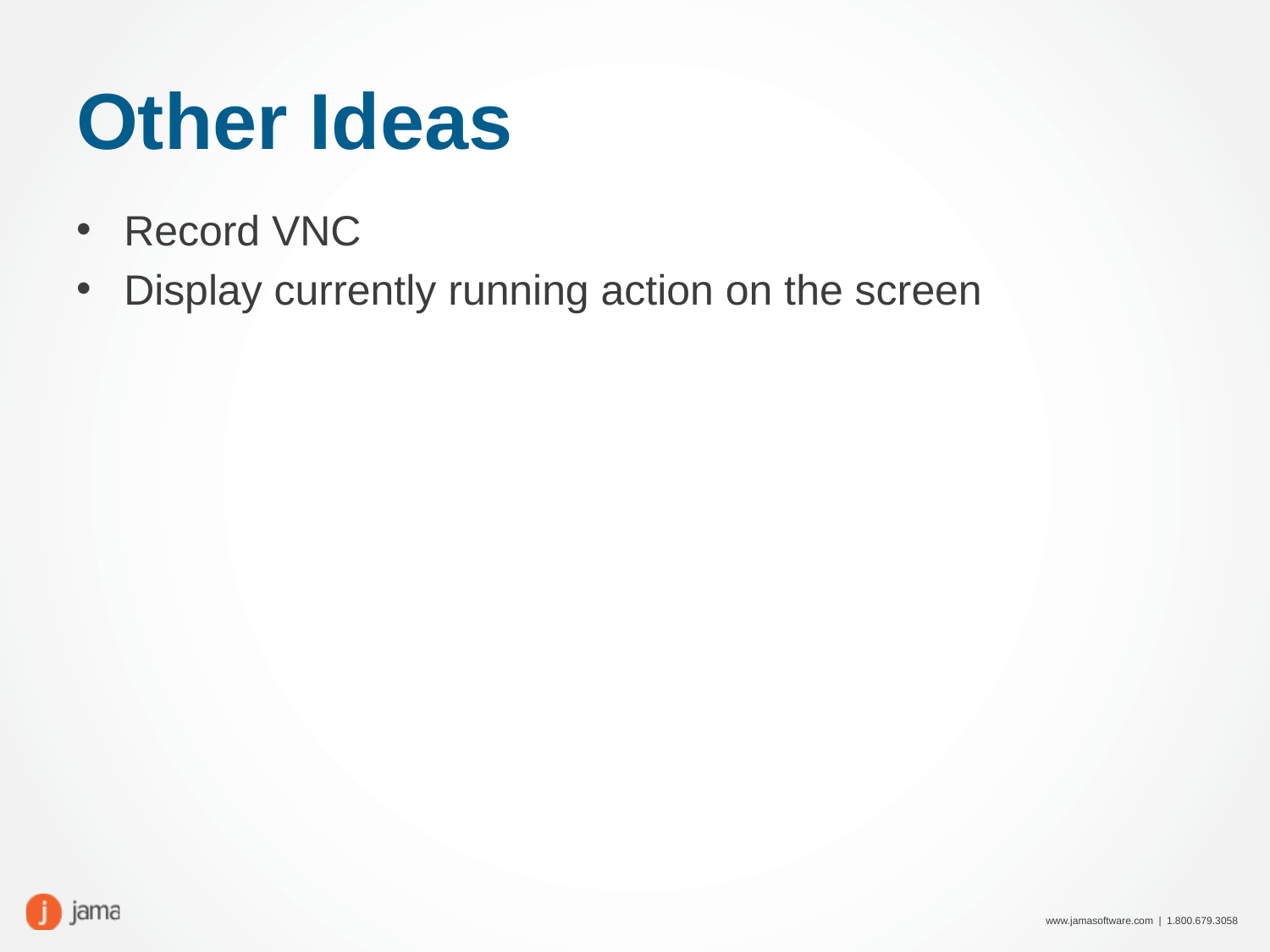

# Other Ideas
Record VNC
Display currently running action on the screen